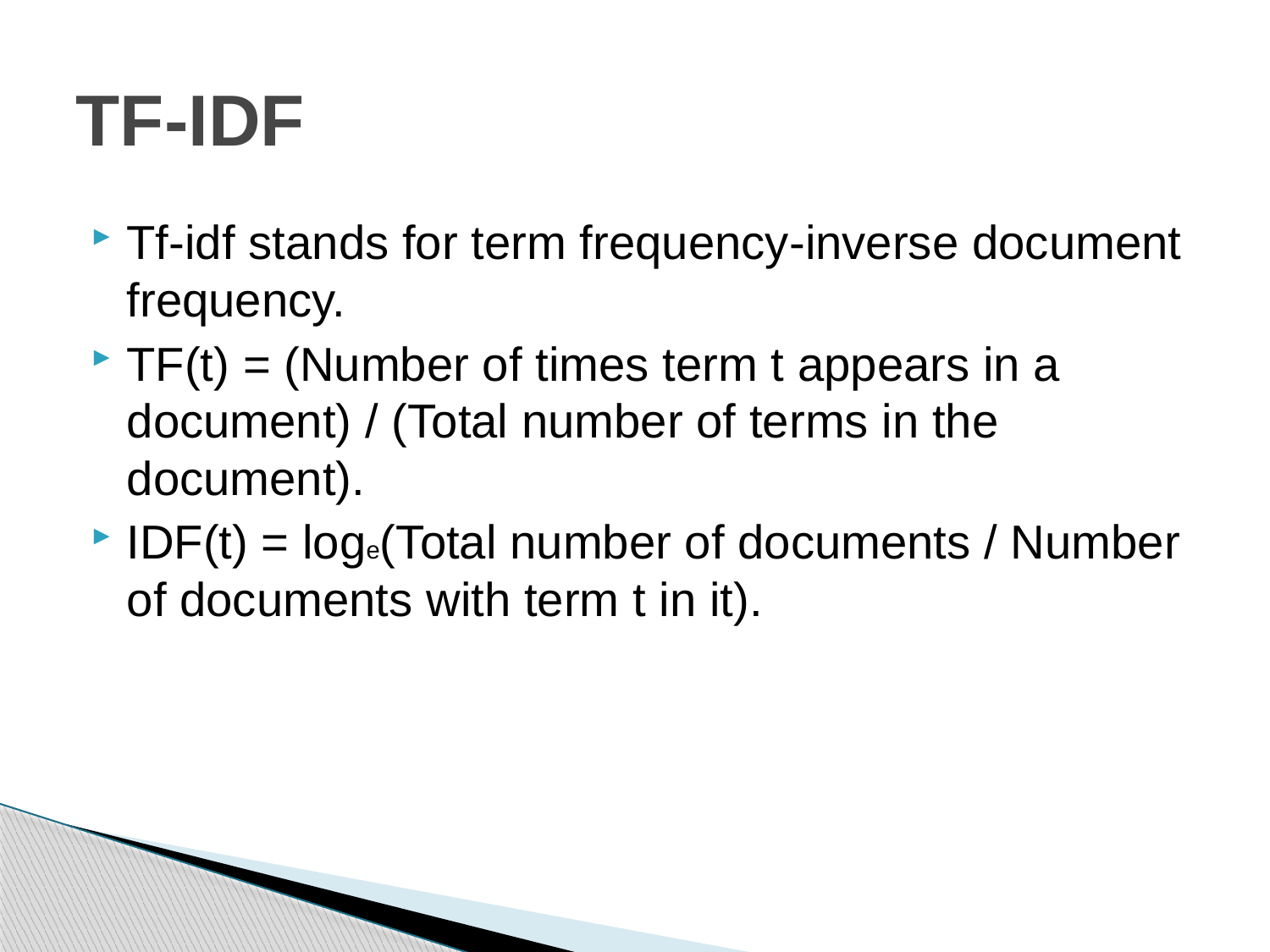

# TF-IDF
Tf-idf stands for term frequency-inverse document frequency.
TF(t) = (Number of times term t appears in a document) / (Total number of terms in the document).
IDF(t) = loge(Total number of documents / Number of documents with term t in it).